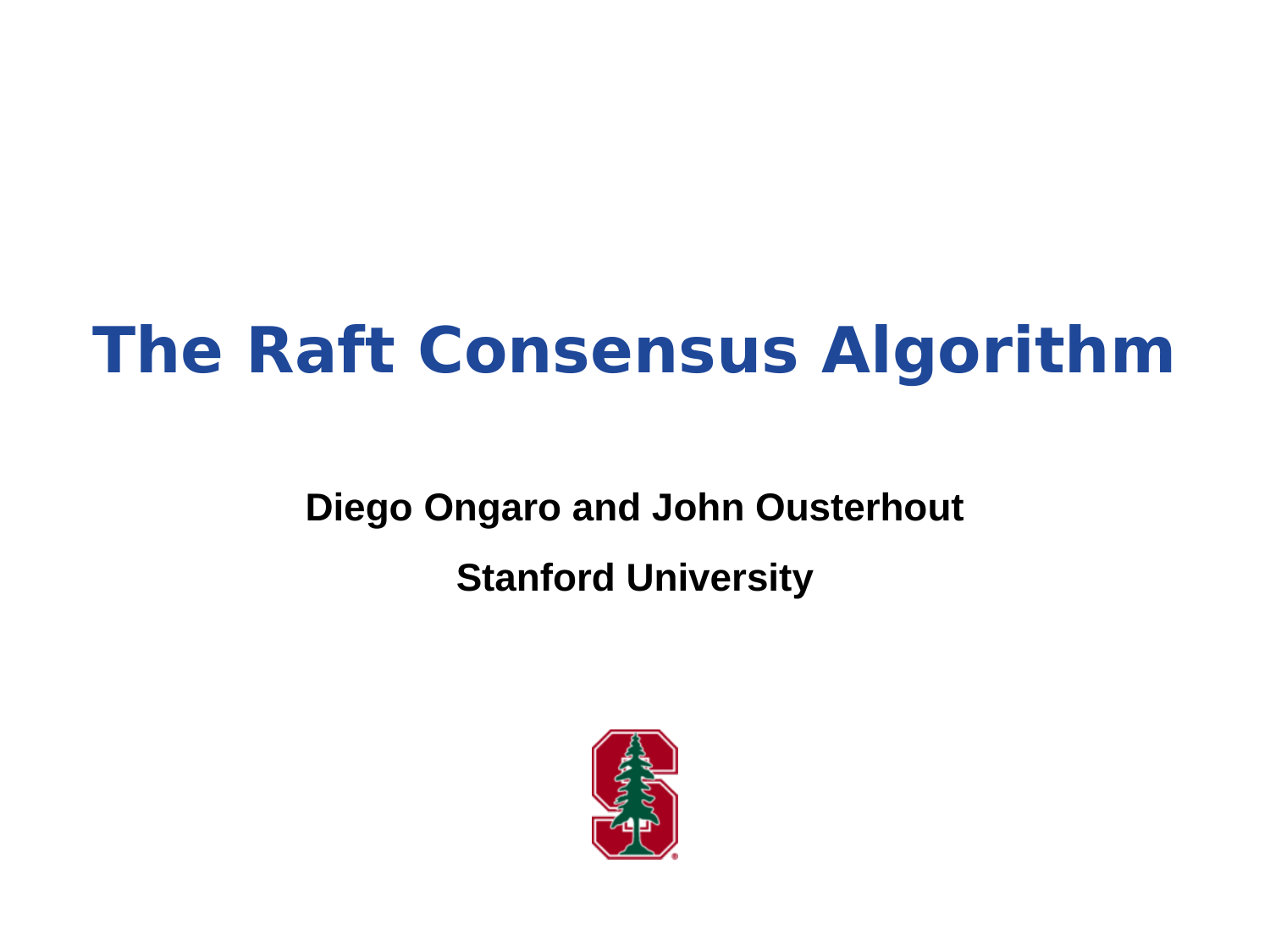

# The Raft Consensus Algorithm
Diego Ongaro and John Ousterhout
Stanford University